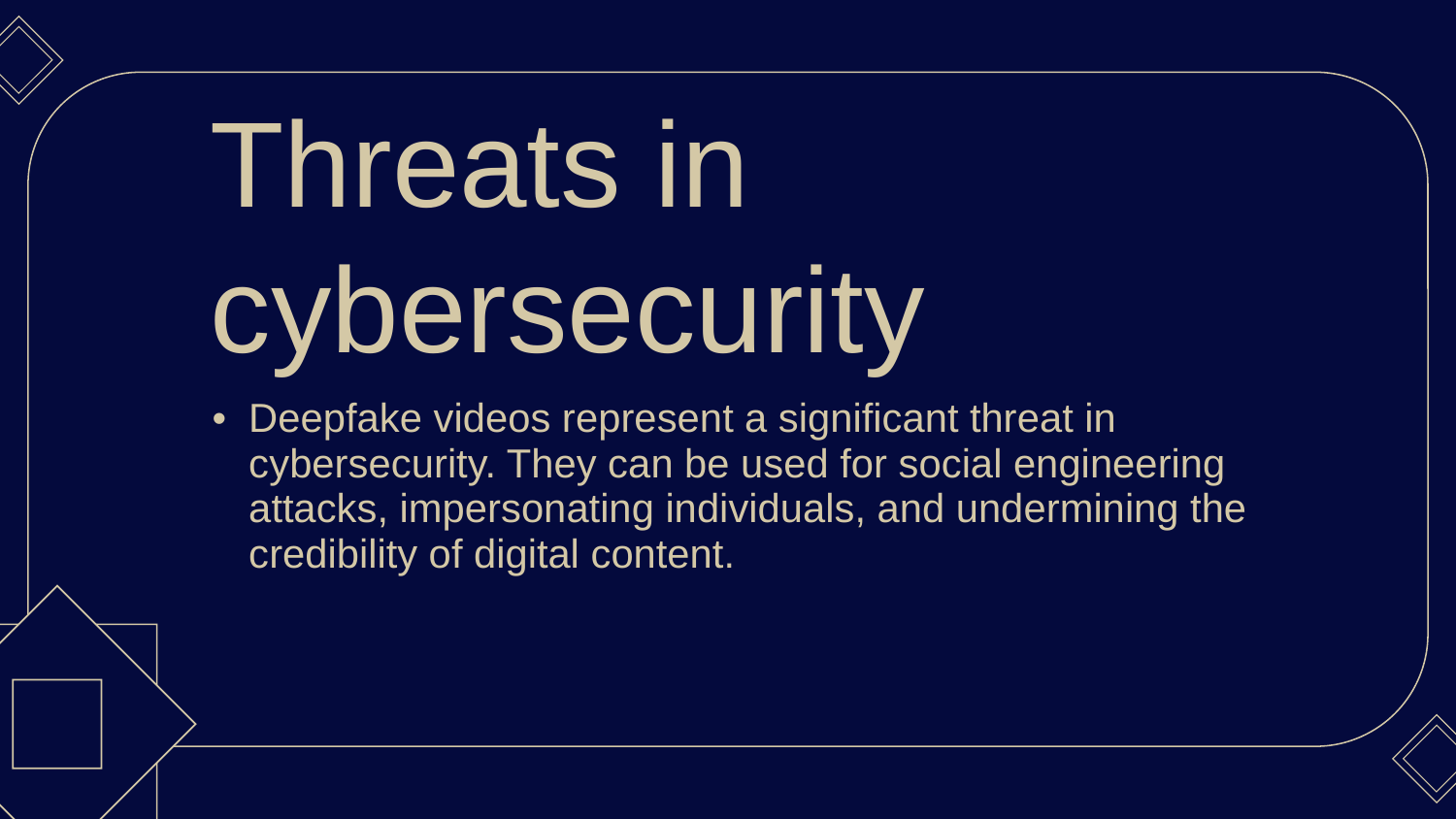

Threats in cybersecurity
# Deepfake videos represent a significant threat in cybersecurity. They can be used for social engineering attacks, impersonating individuals, and undermining the credibility of digital content.